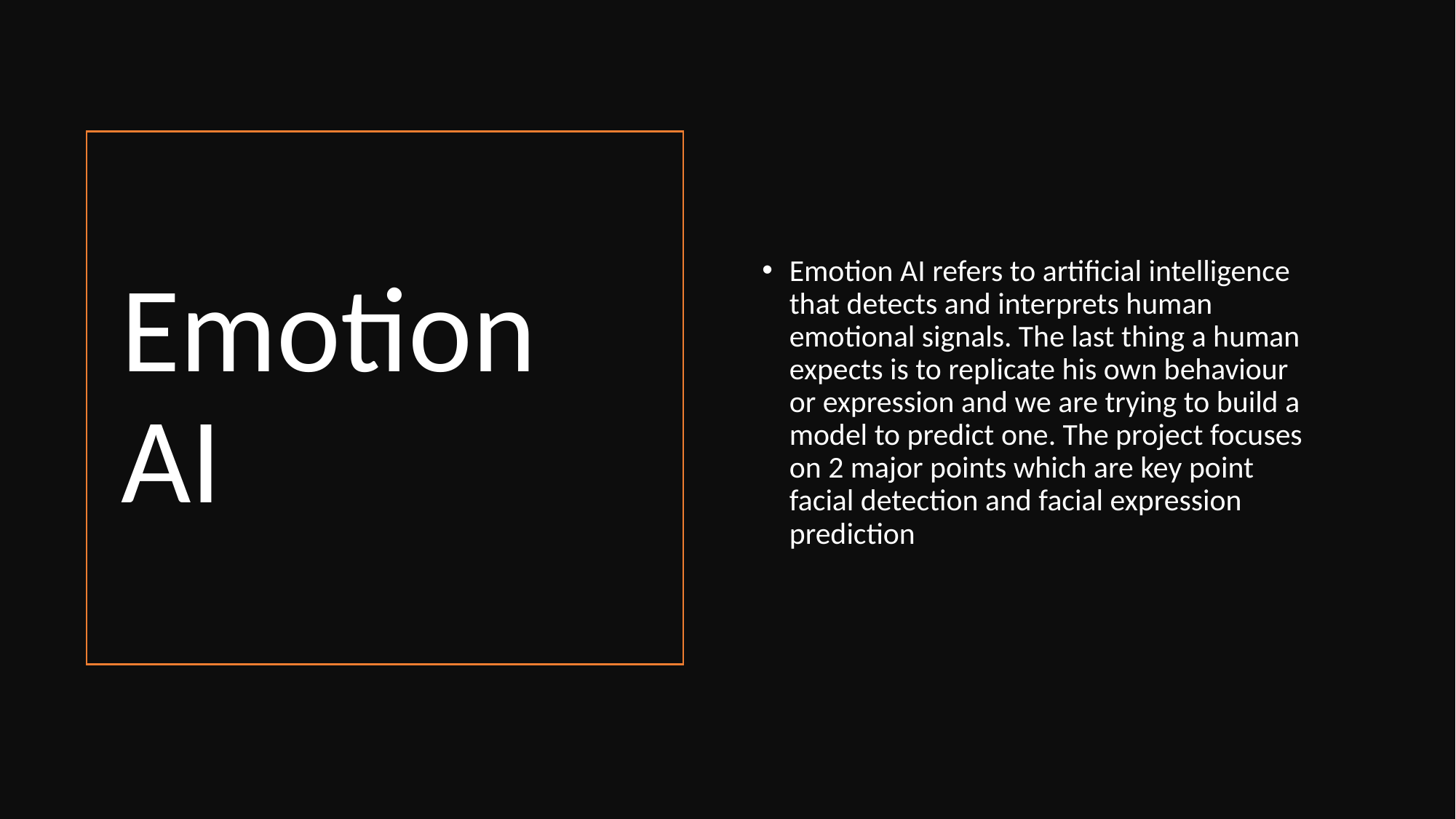

Emotion AI refers to artificial intelligence that detects and interprets human emotional signals. The last thing a human expects is to replicate his own behaviour or expression and we are trying to build a model to predict one. The project focuses on 2 major points which are key point facial detection and facial expression prediction

# Emotion AI